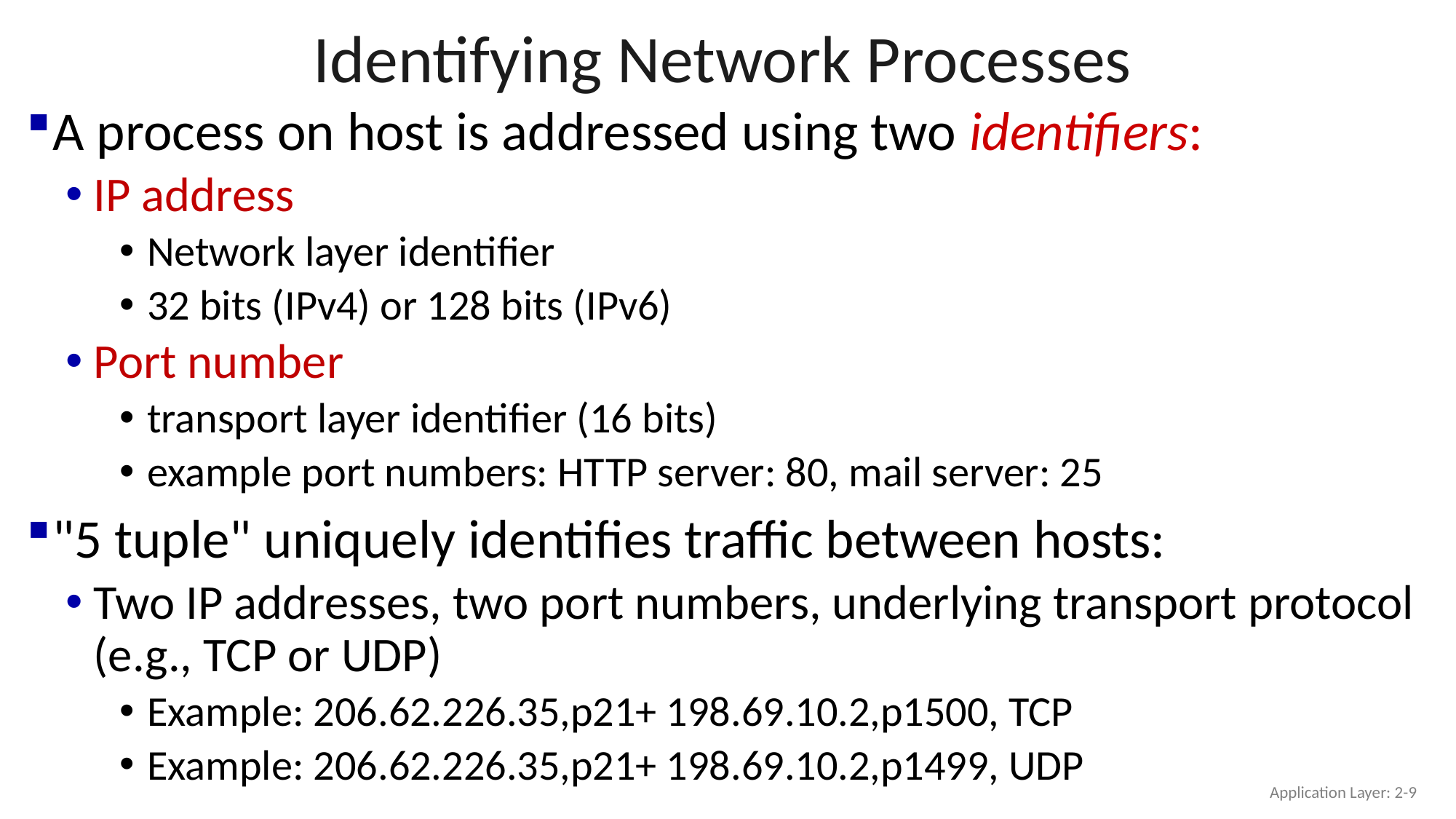

# Identifying Network Processes
A process on host is addressed using two identifiers:
IP address
Network layer identifier
32 bits (IPv4) or 128 bits (IPv6)
Port number
transport layer identifier (16 bits)
example port numbers: HTTP server: 80, mail server: 25
"5 tuple" uniquely identifies traffic between hosts:
Two IP addresses, two port numbers, underlying transport protocol (e.g., TCP or UDP)
Example: 206.62.226.35,p21+ 198.69.10.2,p1500, TCP
Example: 206.62.226.35,p21+ 198.69.10.2,p1499, UDP
Application Layer: 2-9